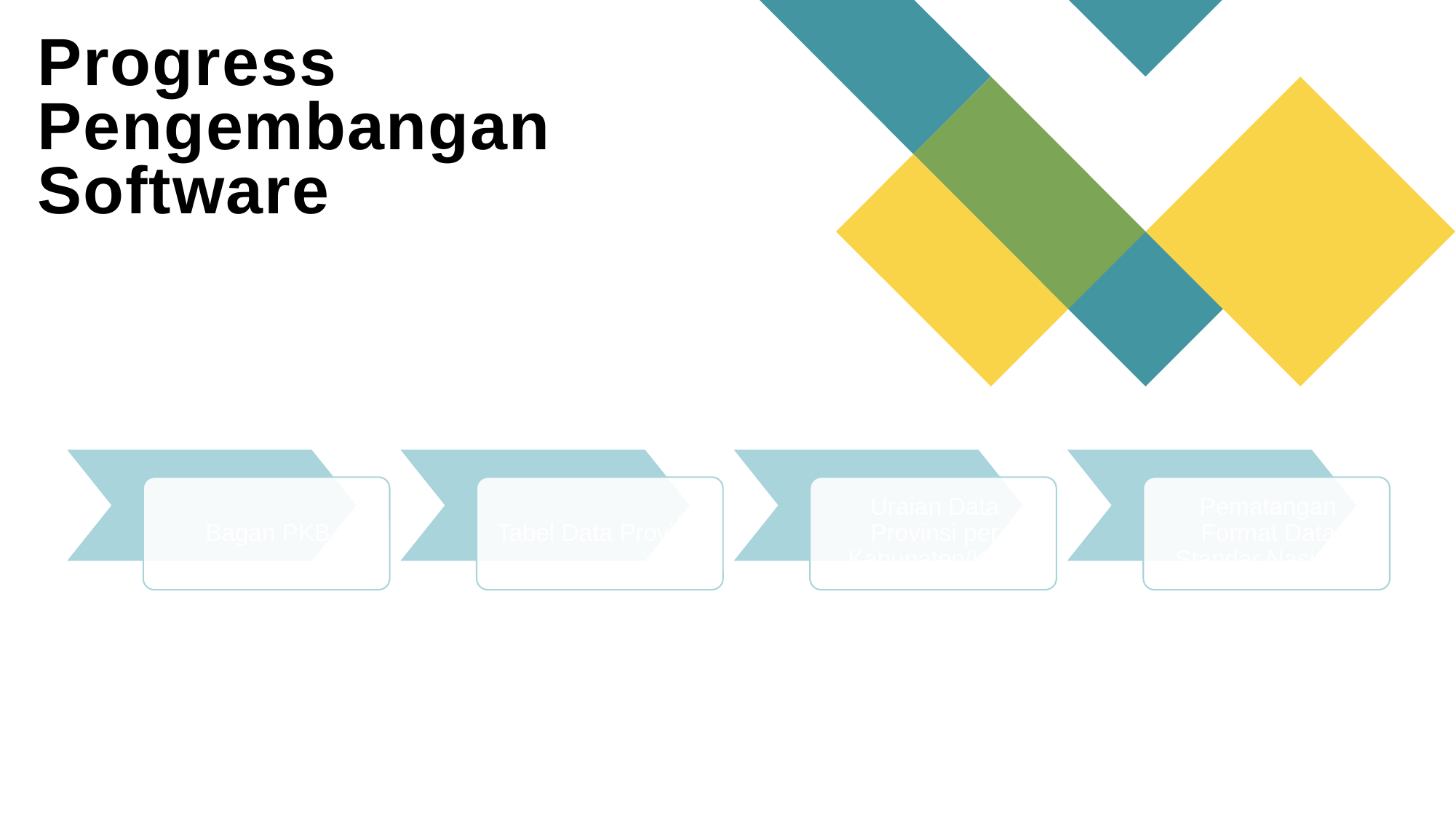

# Progress Pengembangan Software
Bagan PKB
Tabel Data Provinsi
Uraian Data Provinsi per Kabupaten/Kota
Pematangan Format Data Standar Nasional